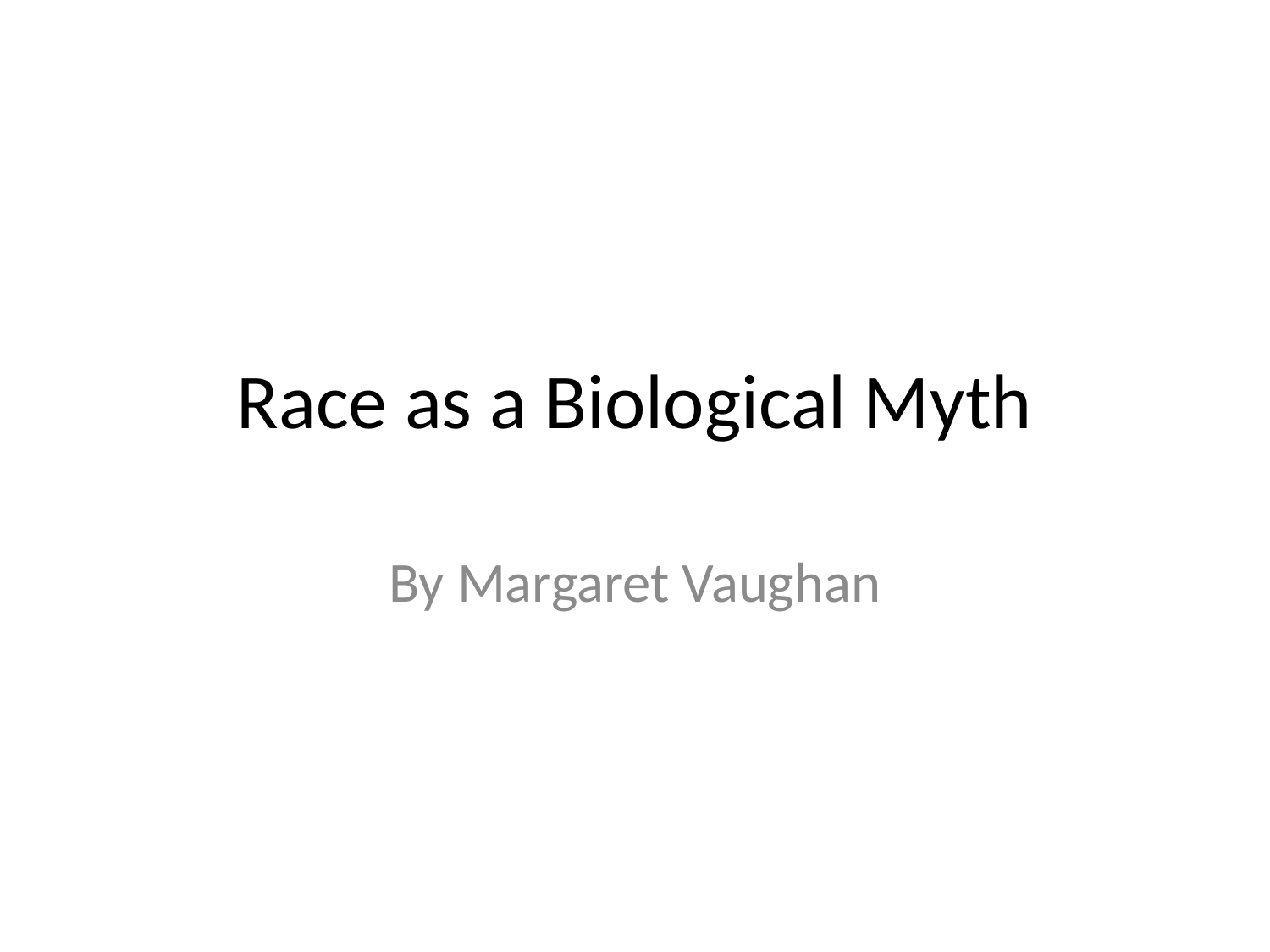

# Race as a Biological Myth
By Margaret Vaughan